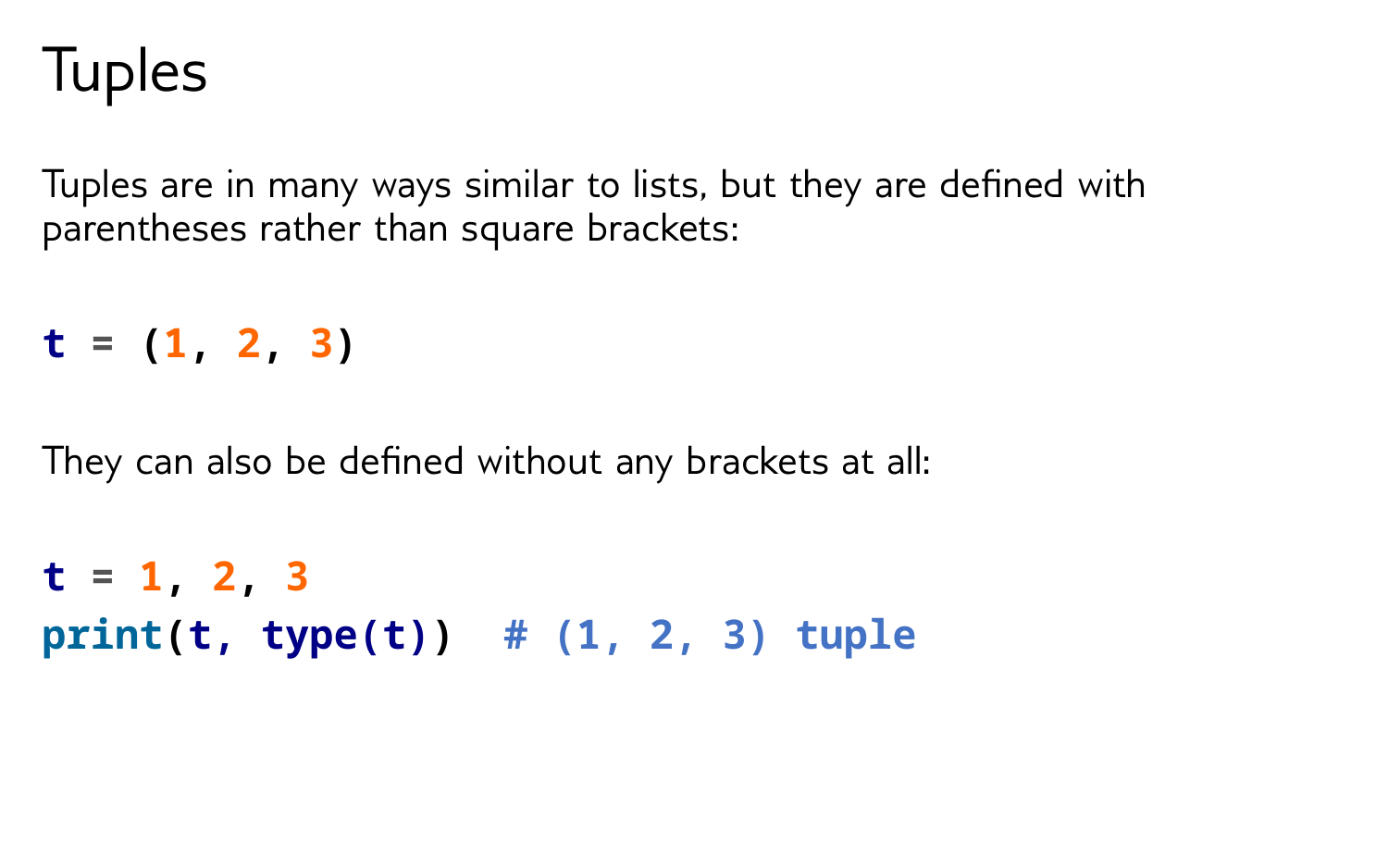

# Tuples
Tuples are in many ways similar to lists, but they are defined with parentheses rather than square brackets:

t = (1, 2, 3)

They can also be defined without any brackets at all:

t = 1, 2, 3
print(t, type(t))  # (1, 2, 3) tuple